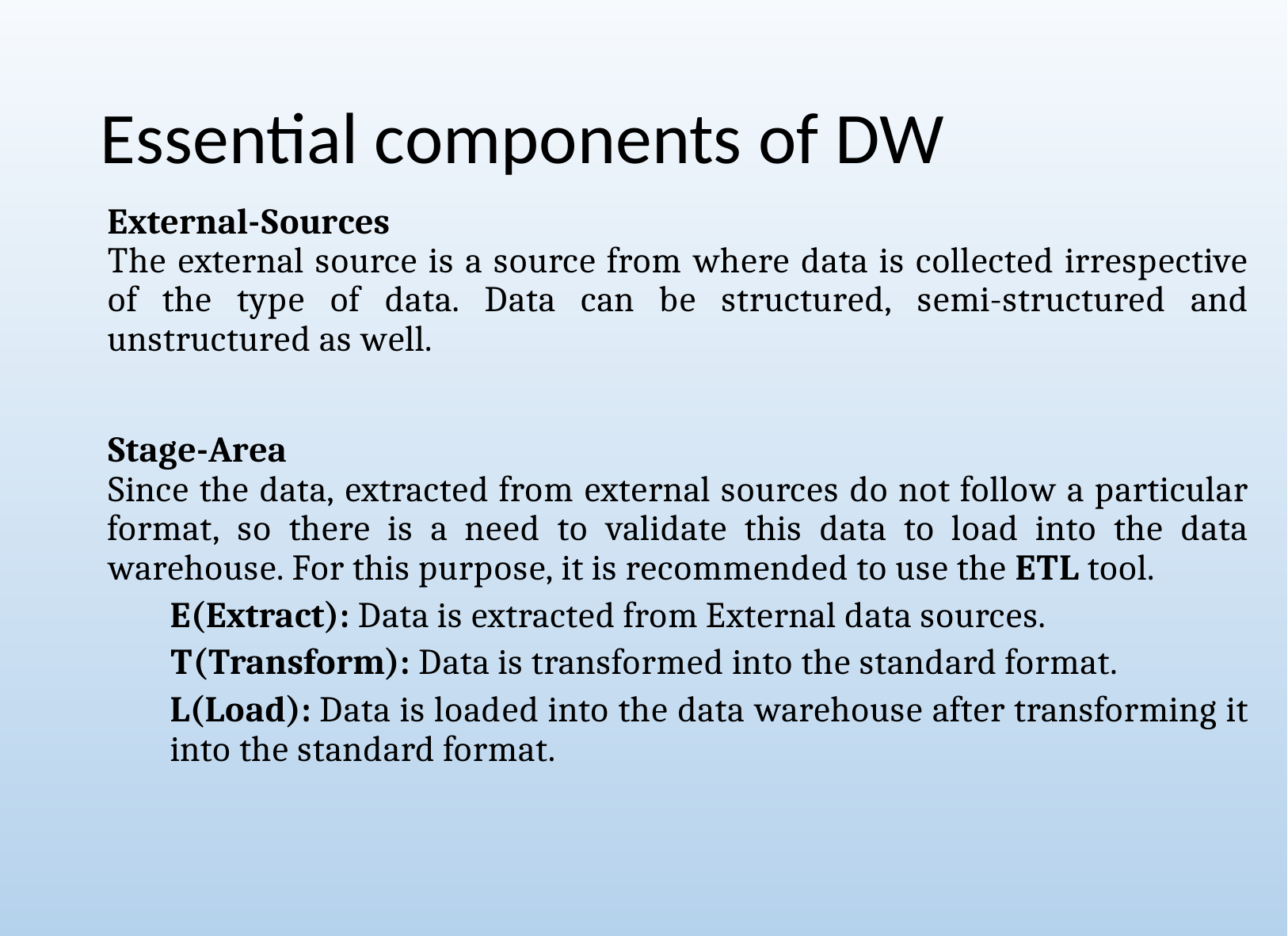

# Essential components of DW
External-Sources  
The external source is a source from where data is collected irrespective of the type of data. Data can be structured, semi-structured and unstructured as well.

Stage-Area  
Since the data, extracted from external sources do not follow a particular format, so there is a need to validate this data to load into the data warehouse. For this purpose, it is recommended to use the ETL tool.
E(Extract): Data is extracted from External data sources.
T(Transform): Data is transformed into the standard format.
L(Load): Data is loaded into the data warehouse after transforming it into the standard format.